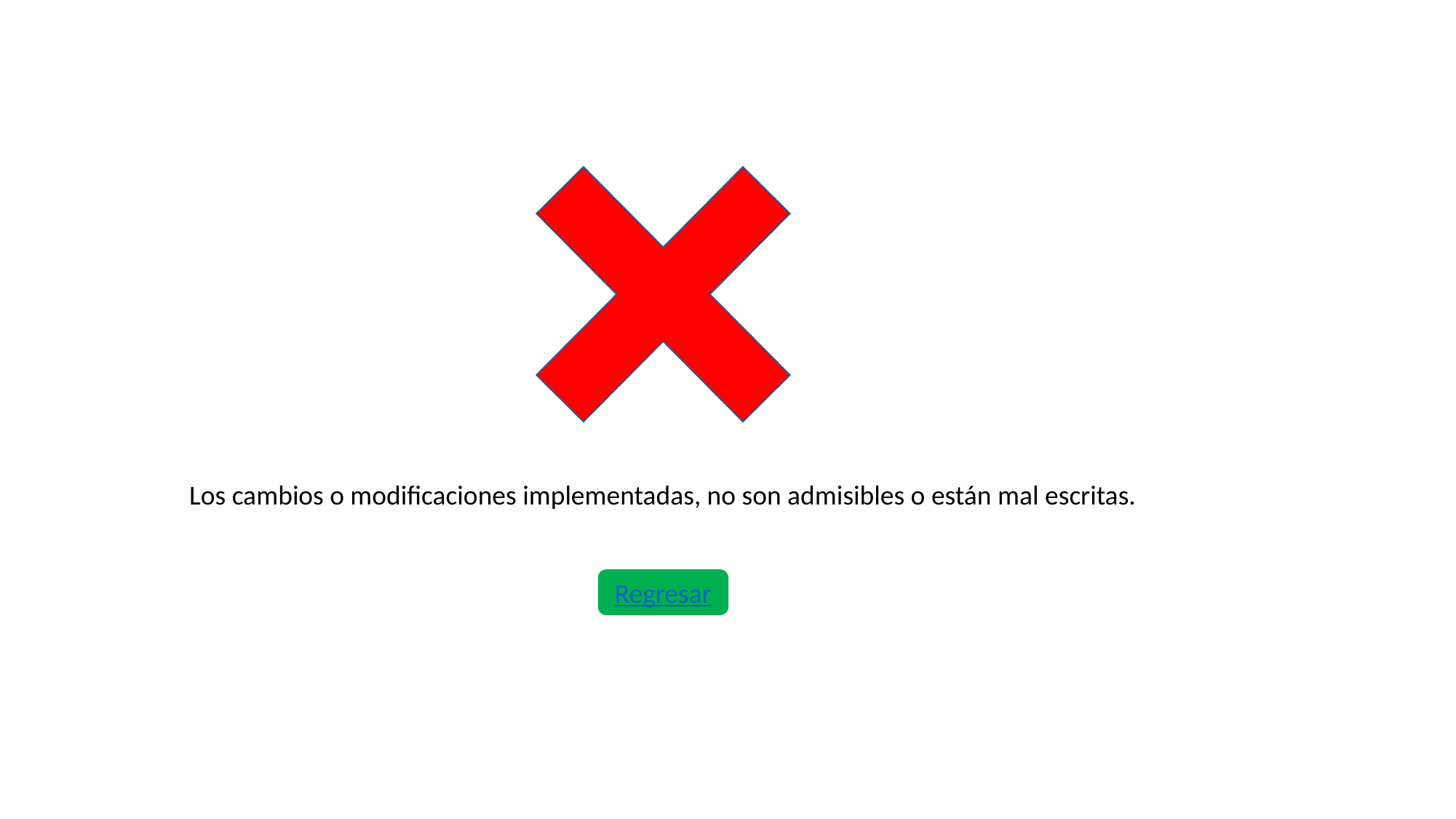

Los cambios o modificaciones implementadas, no son admisibles o están mal escritas.
Regresar